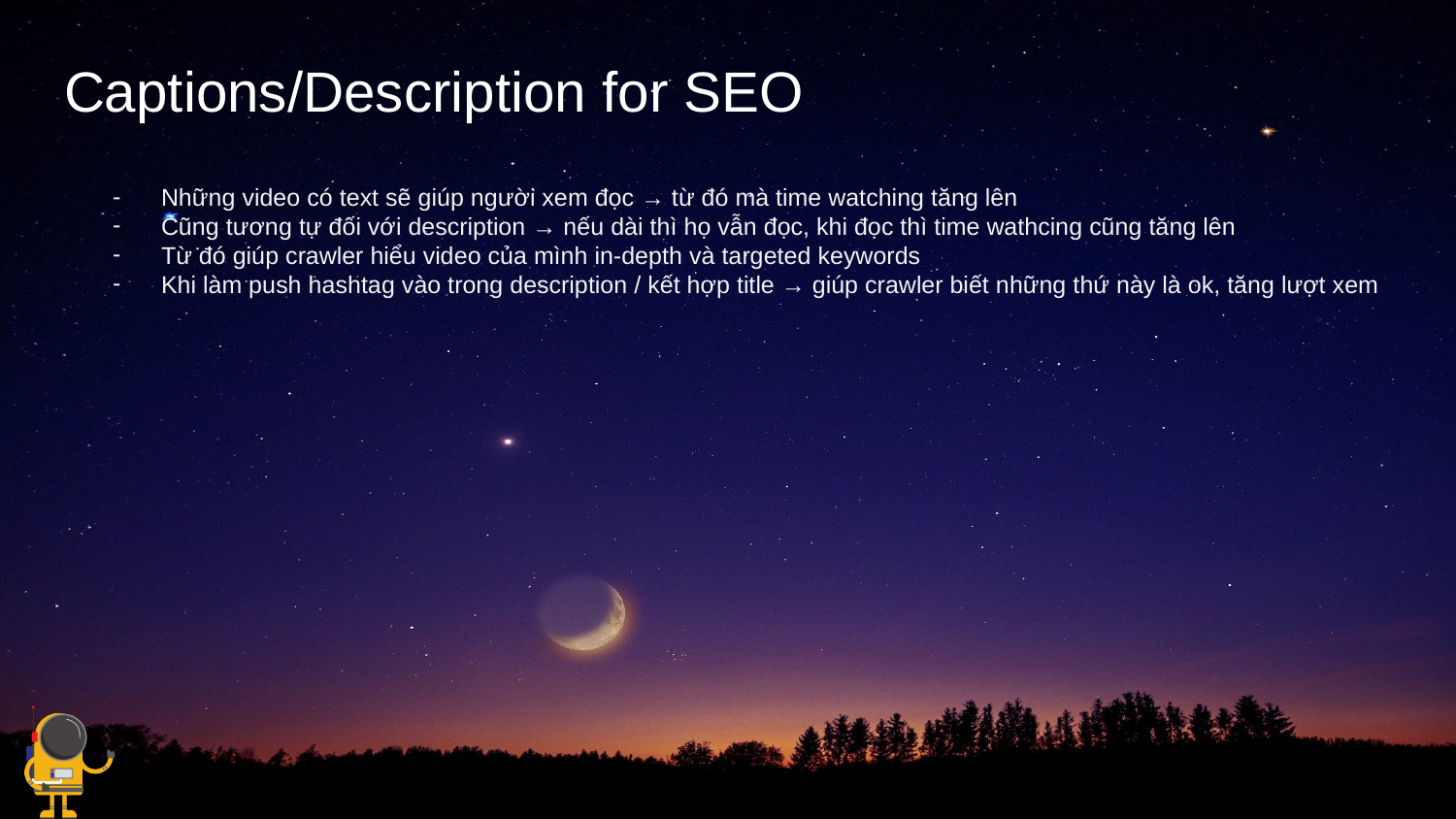

# Captions/Description for SEO
Những video có text sẽ giúp người xem đọc → từ đó mà time watching tăng lên
Cũng tương tự đối với description → nếu dài thì họ vẫn đọc, khi đọc thì time wathcing cũng tăng lên
Từ đó giúp crawler hiểu video của mình in-depth và targeted keywords
Khi làm push hashtag vào trong description / kết hợp title → giúp crawler biết những thứ này là ok, tăng lượt xem